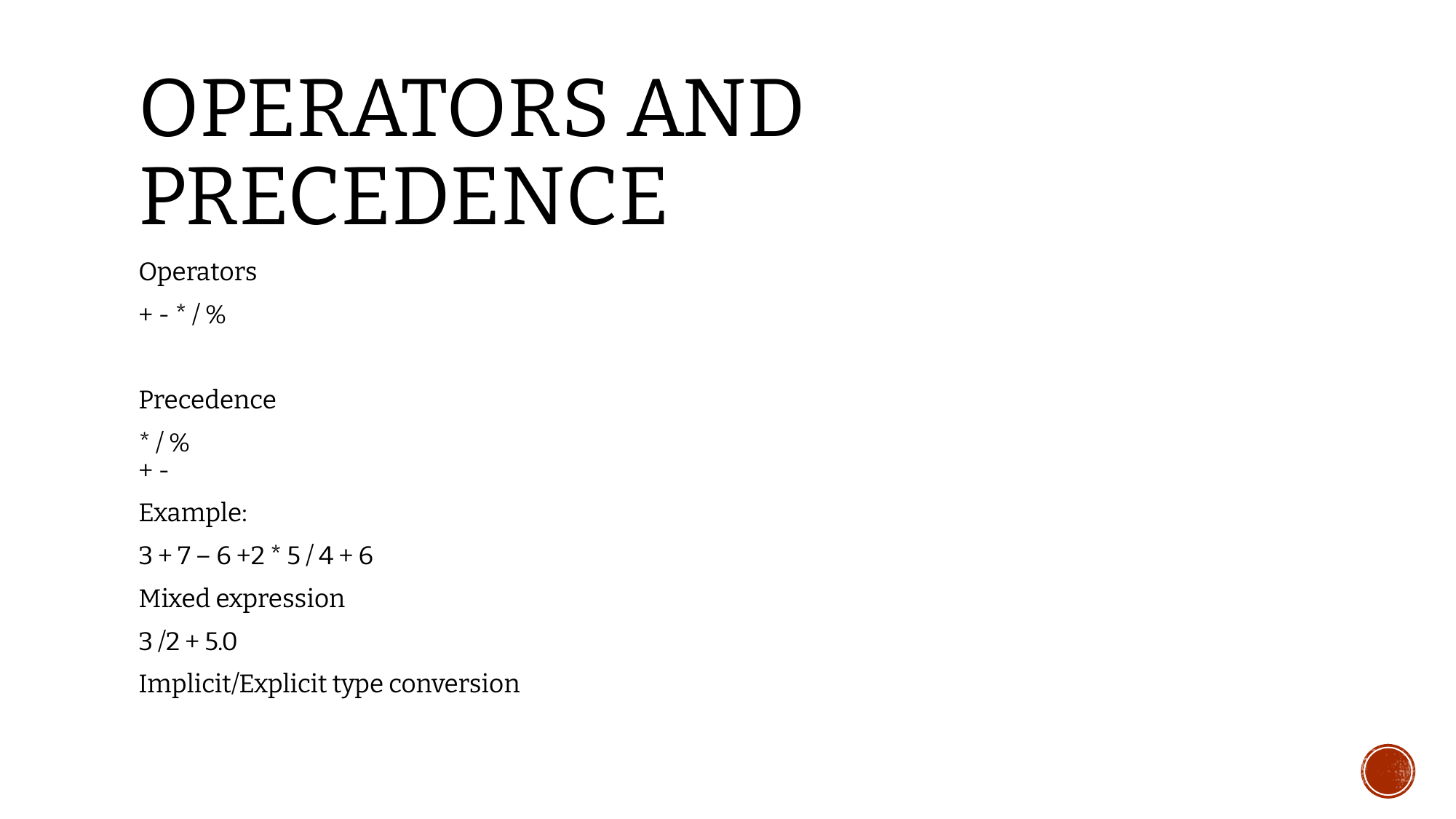

# Operators and precedence
Operators
+ - * / %

Precedence
* / %
+ -
Example:
3 + 7 – 6 +2 * 5 / 4 + 6
Mixed expression
3 /2 + 5.0
Implicit/Explicit type conversion